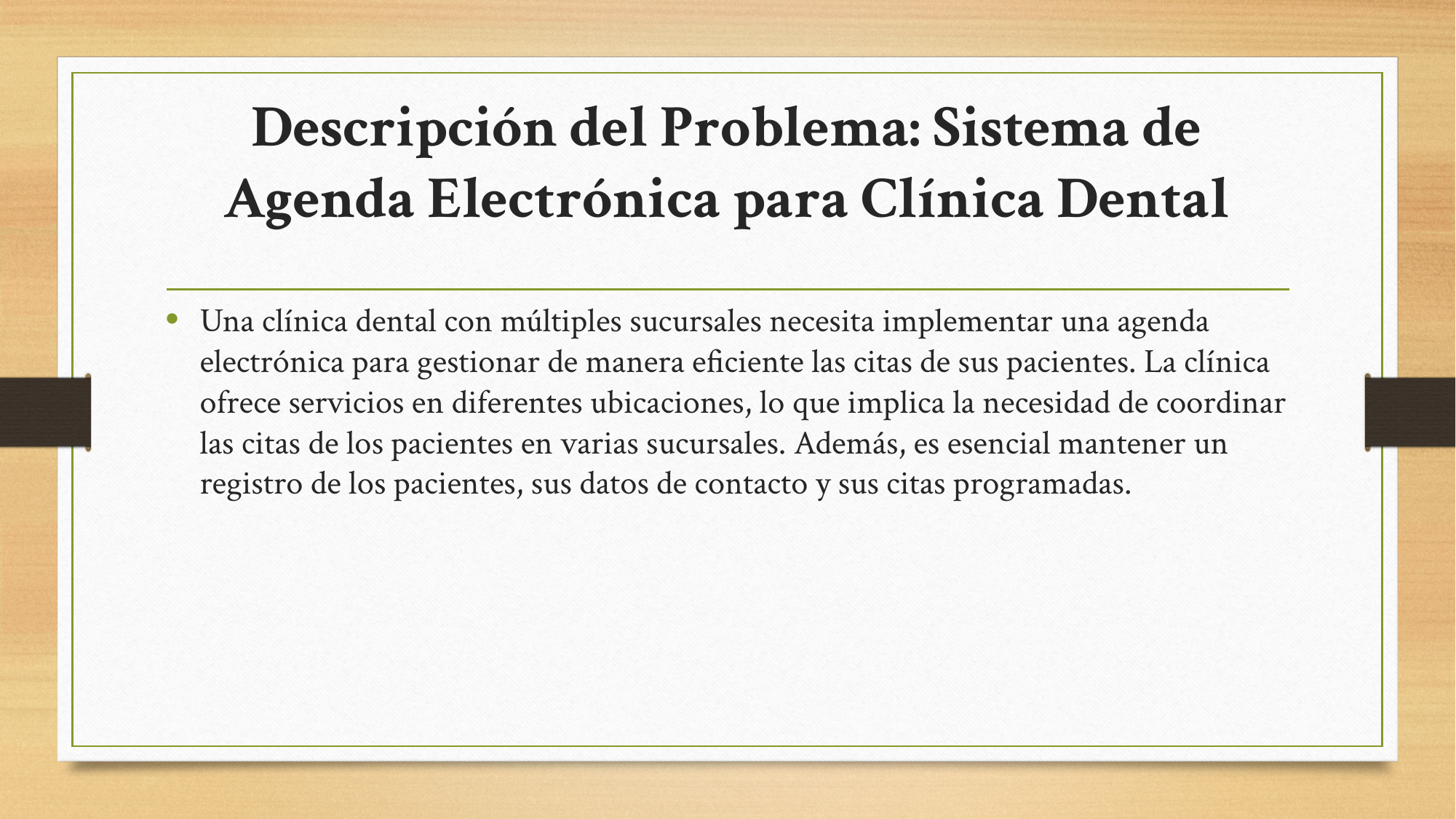

# Descripción del Problema: Sistema de Agenda Electrónica para Clínica Dental
Una clínica dental con múltiples sucursales necesita implementar una agenda electrónica para gestionar de manera eficiente las citas de sus pacientes. La clínica ofrece servicios en diferentes ubicaciones, lo que implica la necesidad de coordinar las citas de los pacientes en varias sucursales. Además, es esencial mantener un registro de los pacientes, sus datos de contacto y sus citas programadas.